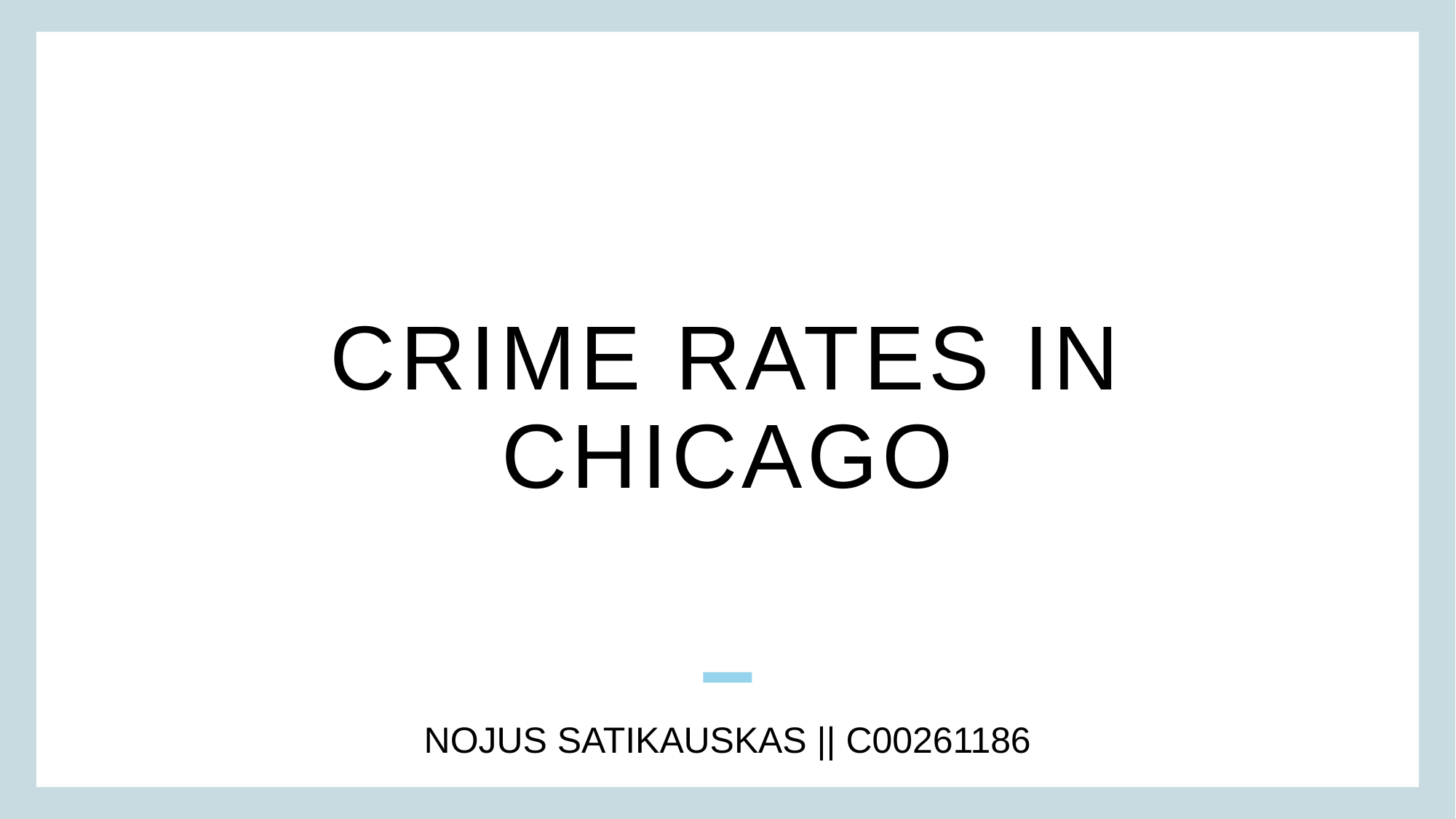

# Crime Rates in Chicago
Nojus Satikauskas || C00261186